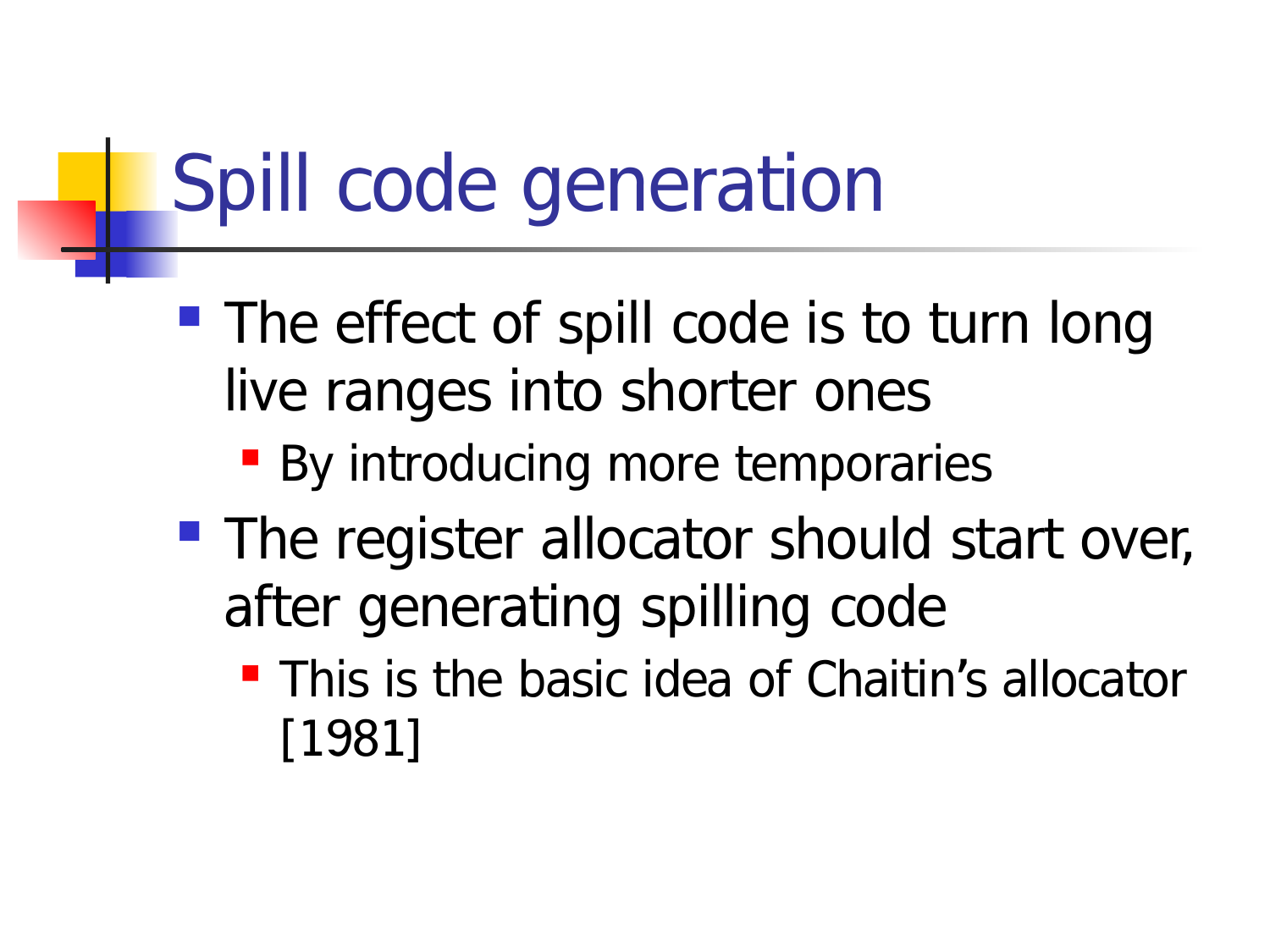

# Spill code generation
The effect of spill code is to turn long live ranges into shorter ones
By introducing more temporaries
The register allocator should start over, after generating spilling code
This is the basic idea of Chaitin’s allocator [1981]